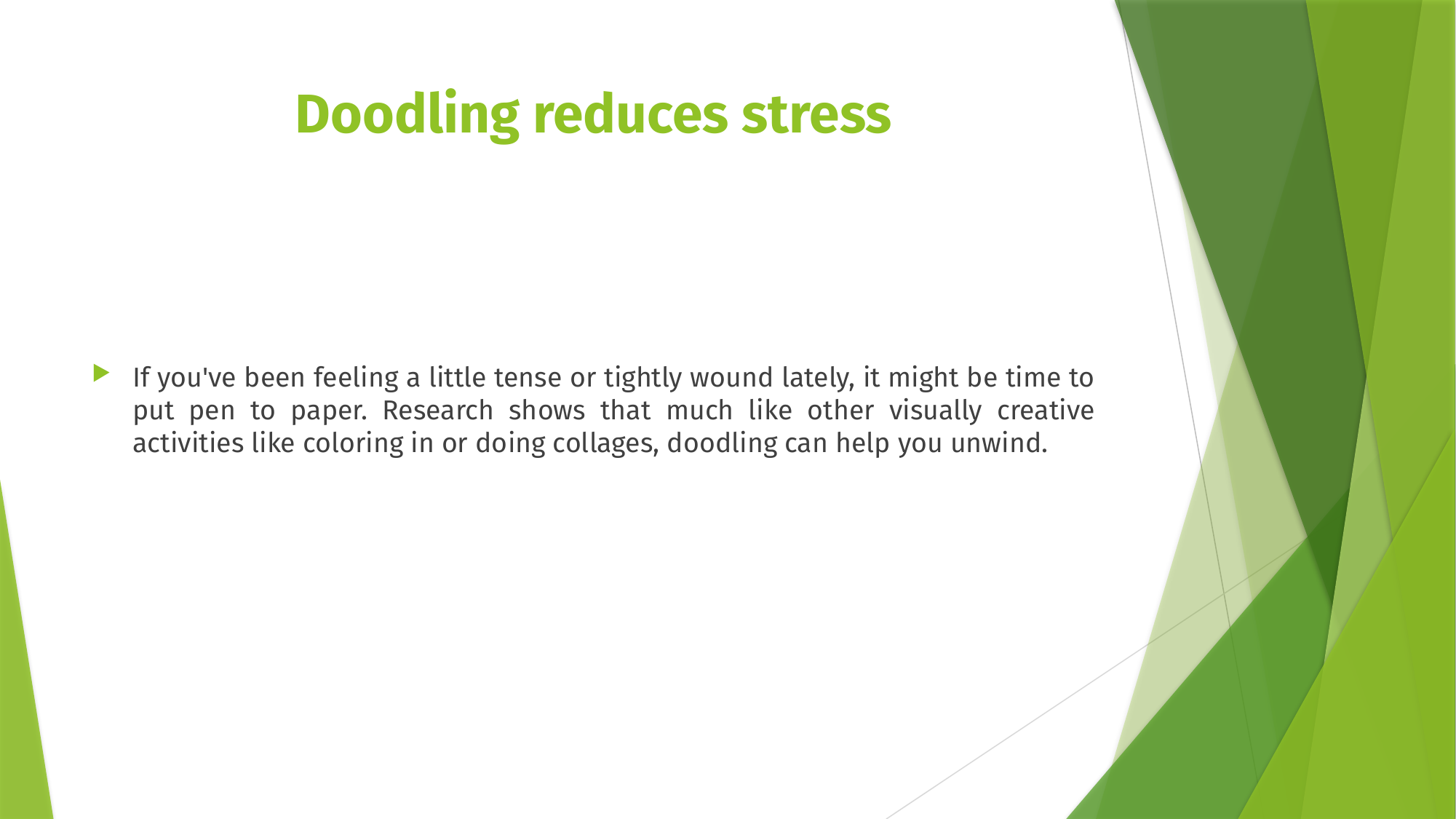

# Doodling reduces stress

If you've been feeling a little tense or tightly wound lately, it might be time to put pen to paper. Research shows that much like other visually creative activities like coloring in or doing collages, doodling can help you unwind.